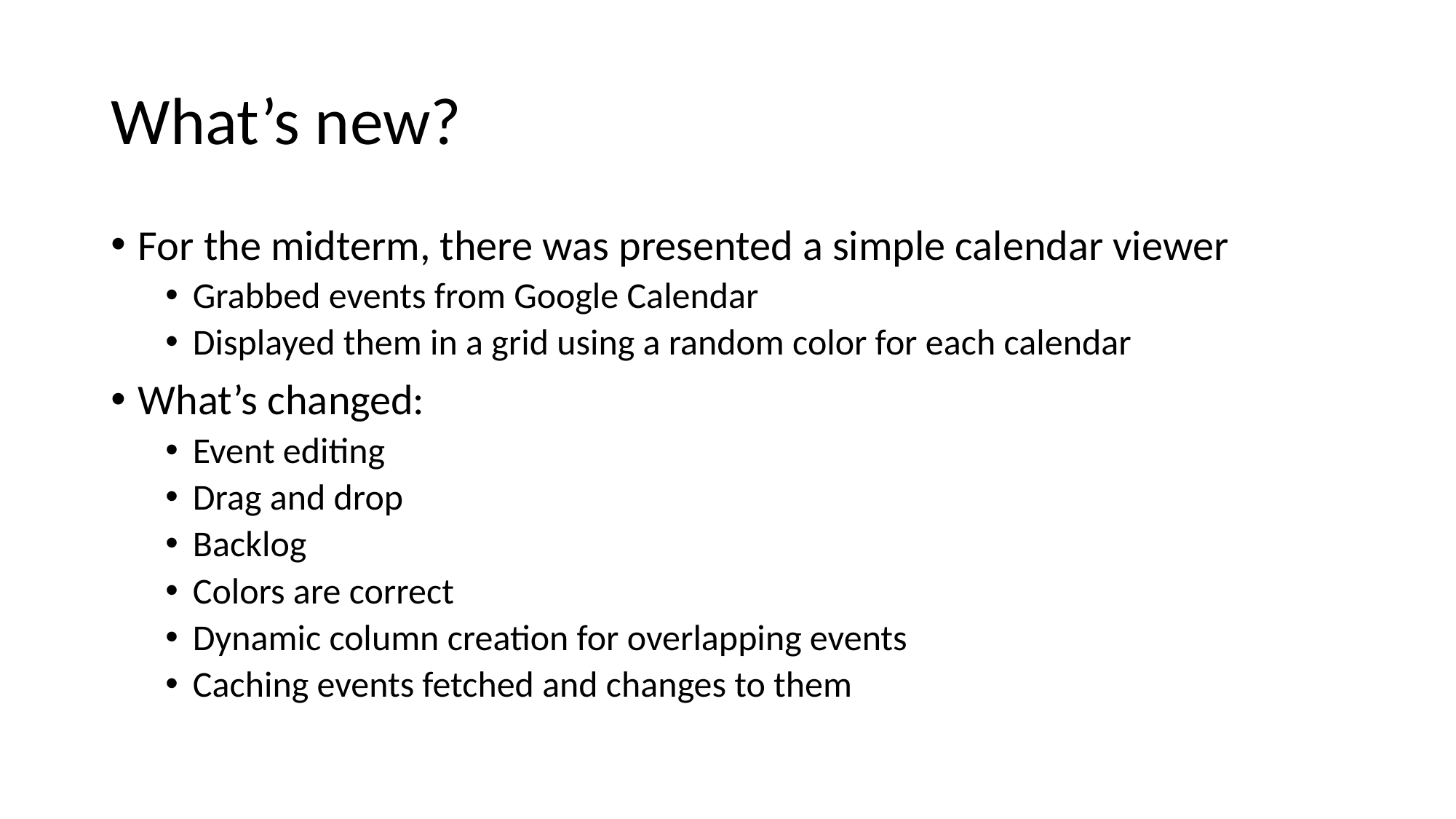

# What’s new?
For the midterm, there was presented a simple calendar viewer
Grabbed events from Google Calendar
Displayed them in a grid using a random color for each calendar
What’s changed:
Event editing
Drag and drop
Backlog
Colors are correct
Dynamic column creation for overlapping events
Caching events fetched and changes to them